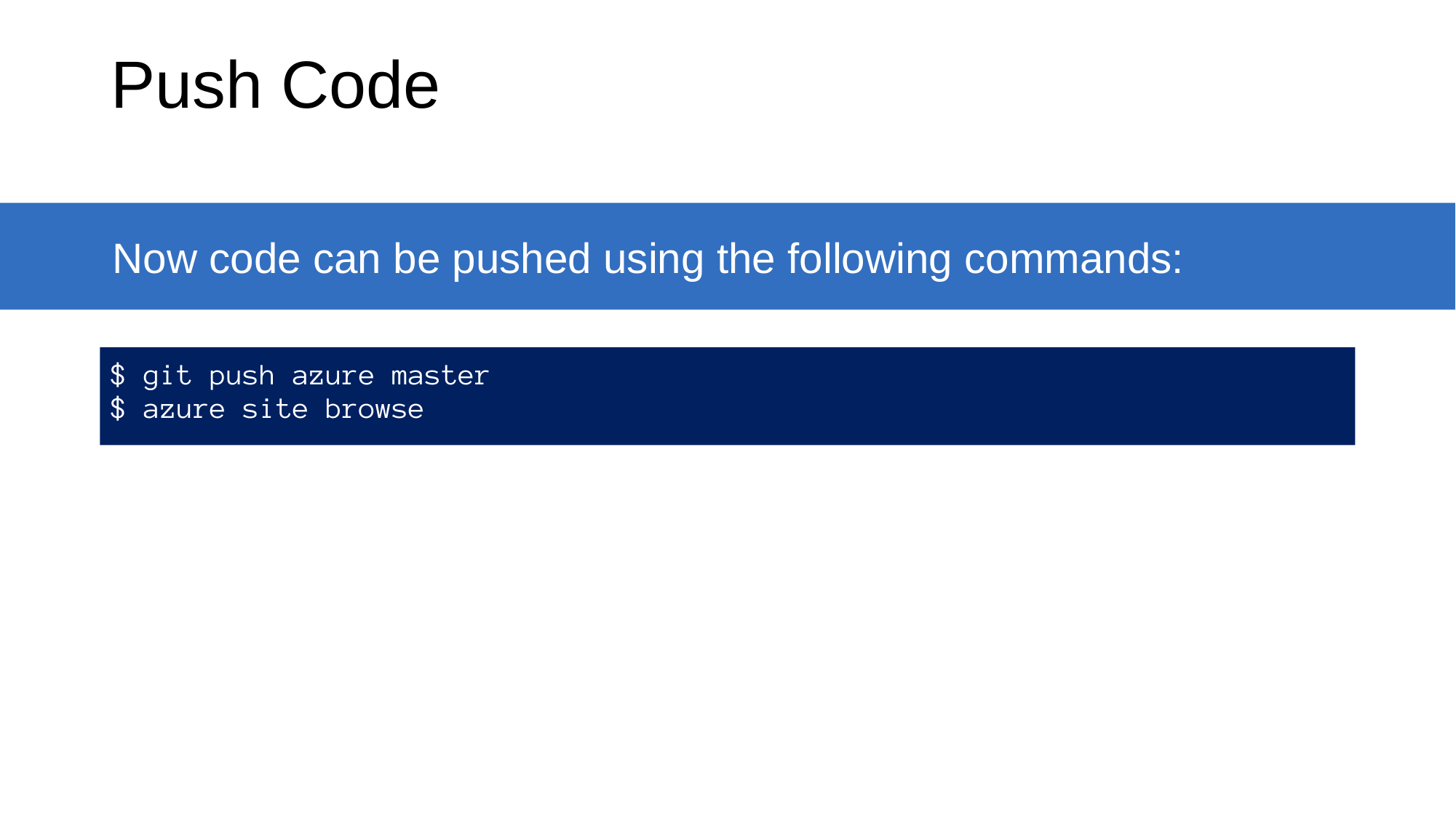

# Push Code

Now code can be pushed using the following commands:
$ git push azure master
$ azure site browse